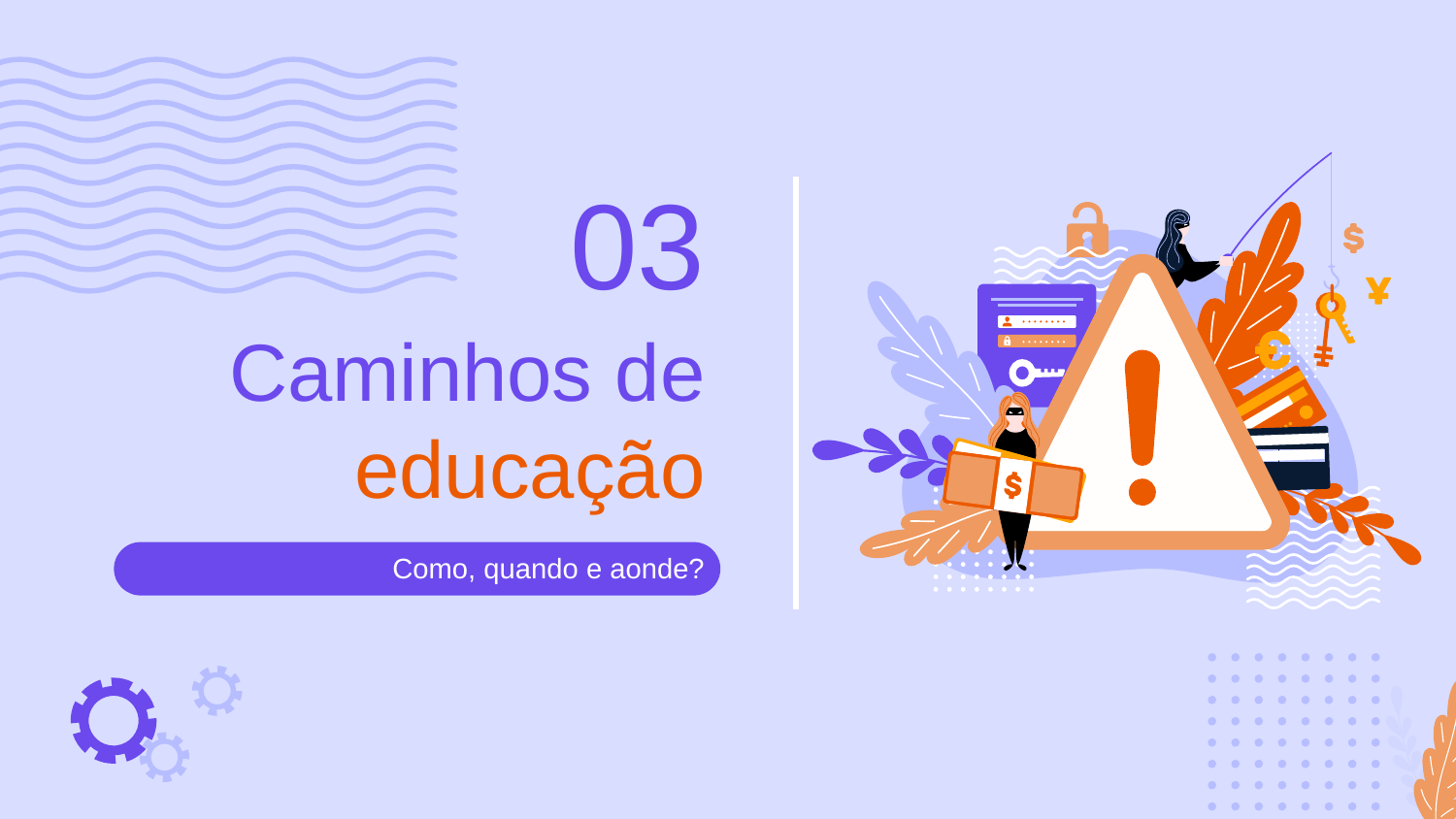

03
# Caminhos de educação
Como, quando e aonde?